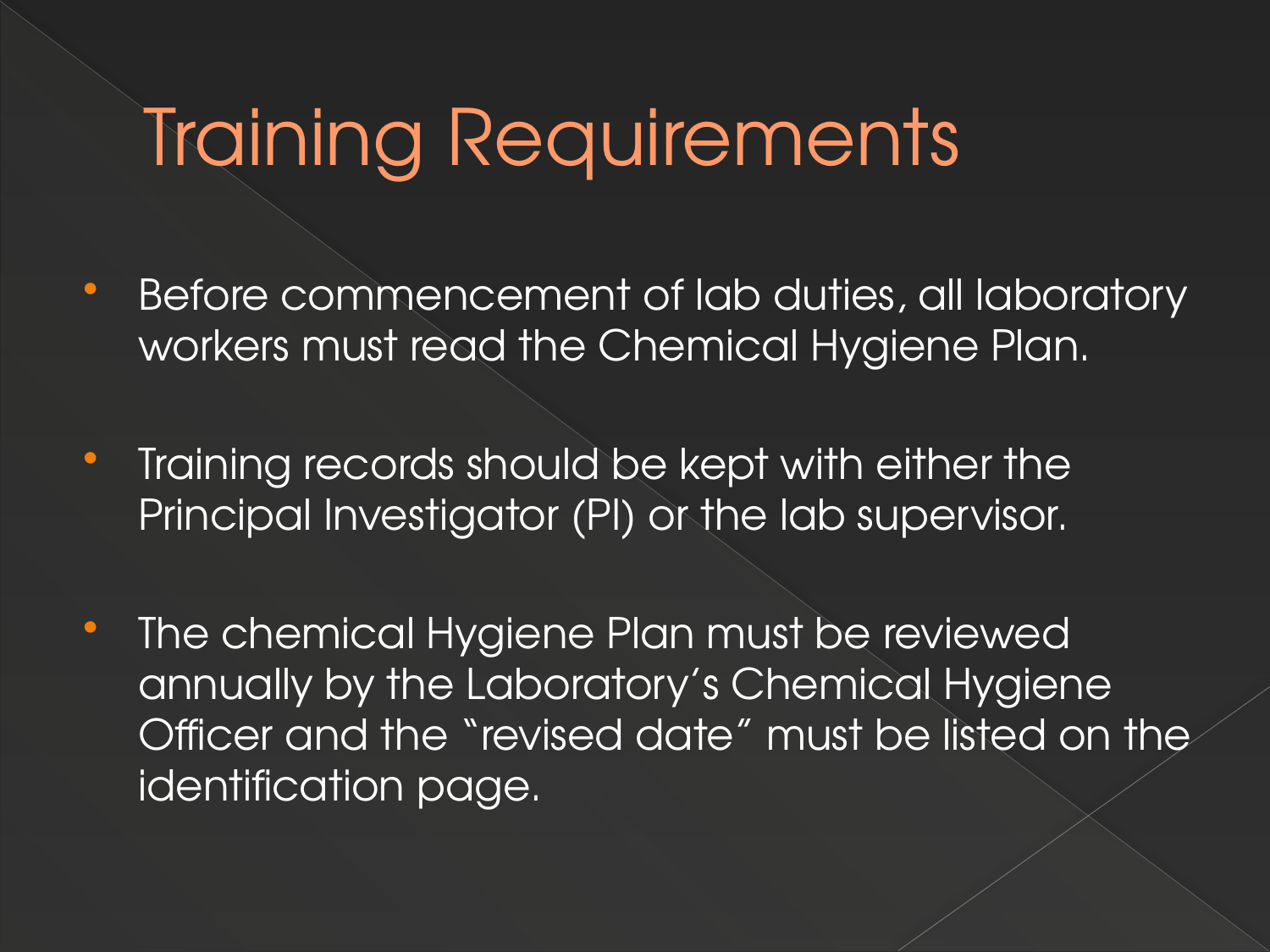

# Training Requirements
Before commencement of lab duties, all laboratory workers must read the Chemical Hygiene Plan.

Training records should be kept with either the Principal Investigator (PI) or the lab supervisor.

The chemical Hygiene Plan must be reviewed annually by the Laboratory’s Chemical Hygiene Officer and the “revised date” must be listed on the identification page.